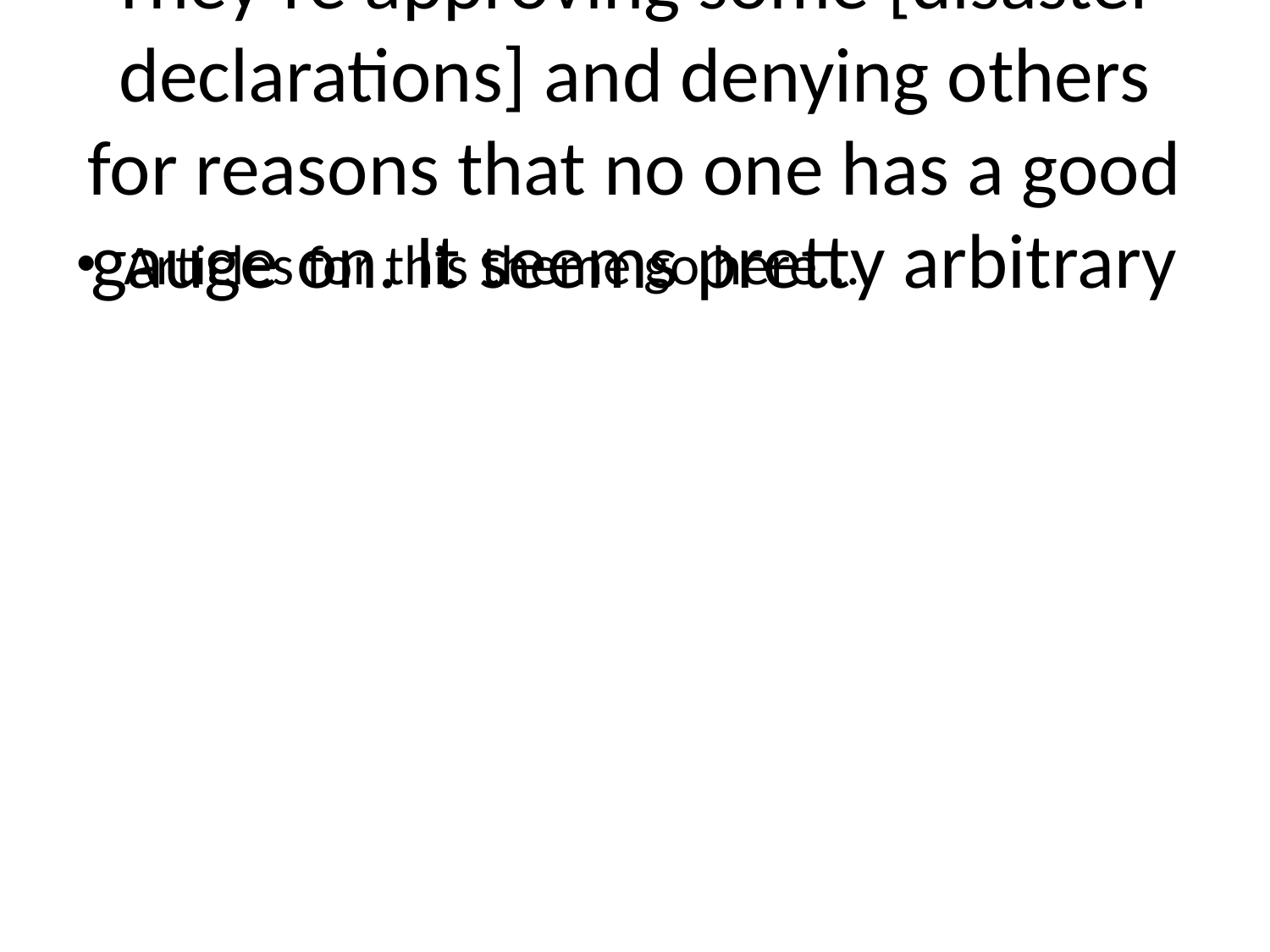

# They’re approving some [disaster declarations] and denying others for reasons that no one has a good gauge on. It seems pretty arbitrary
Articles for this theme go here...